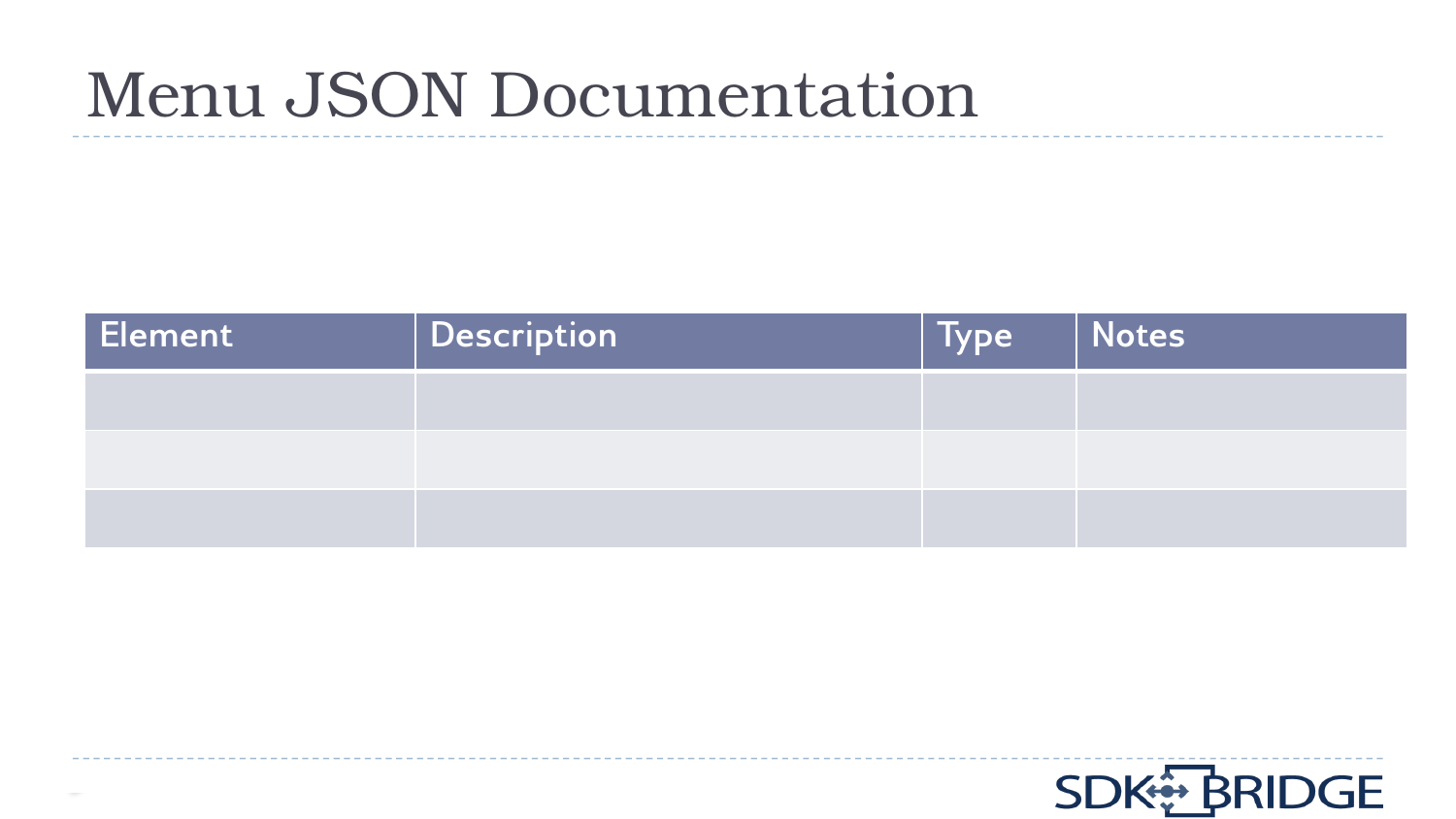

# Menu JSON Documentation

| Element | Description | Type | Notes |
| --- | --- | --- | --- |
|  |  |  |  |
|  |  |  |  |
|  |  |  |  |